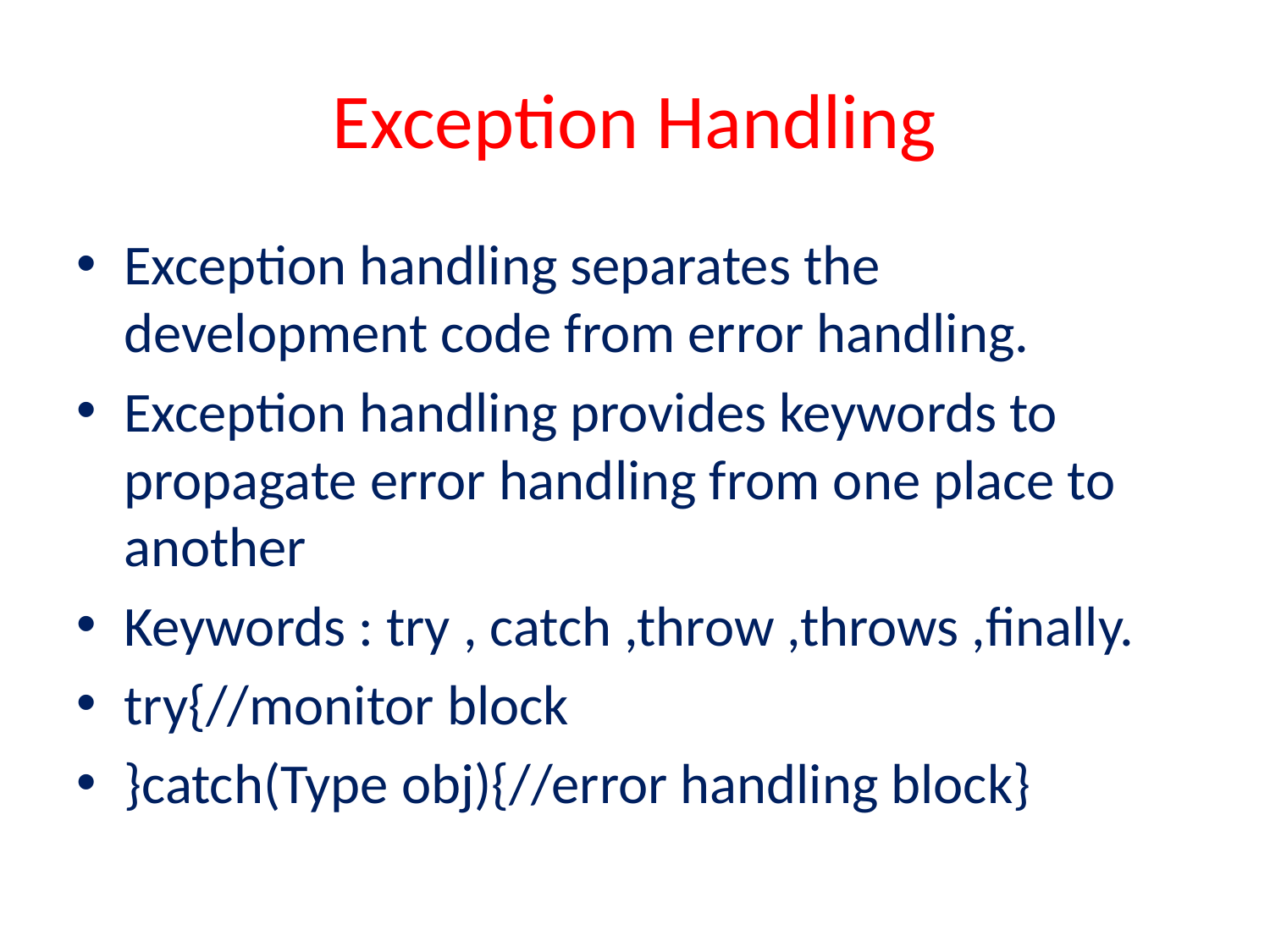

# Exception Handling
Exception handling separates the development code from error handling.
Exception handling provides keywords to propagate error handling from one place to another
Keywords : try , catch ,throw ,throws ,finally.
try{//monitor block
}catch(Type obj){//error handling block}